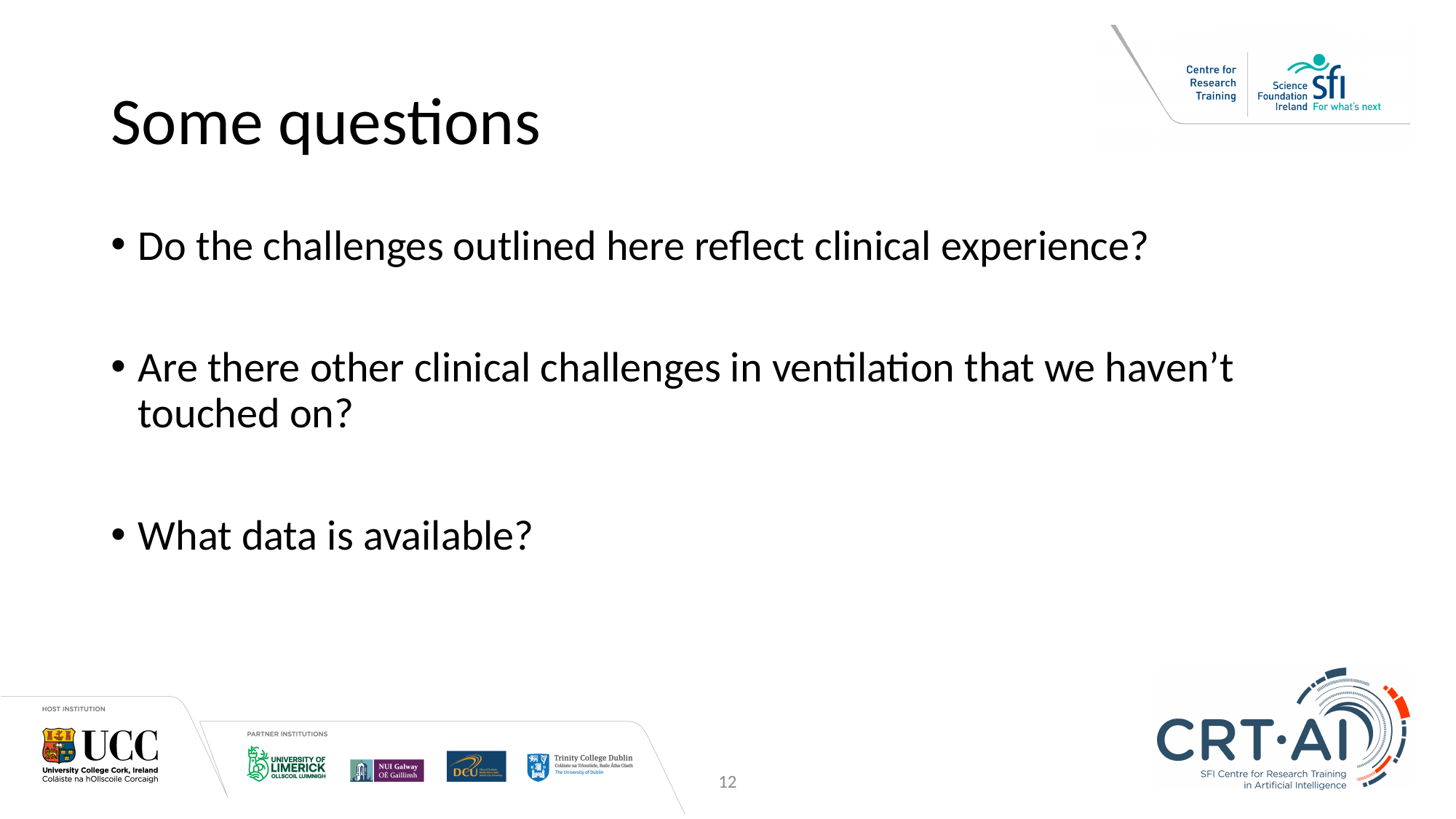

# Some questions
Do the challenges outlined here reflect clinical experience?

Are there other clinical challenges in ventilation that we haven’t touched on?

What data is available?

12